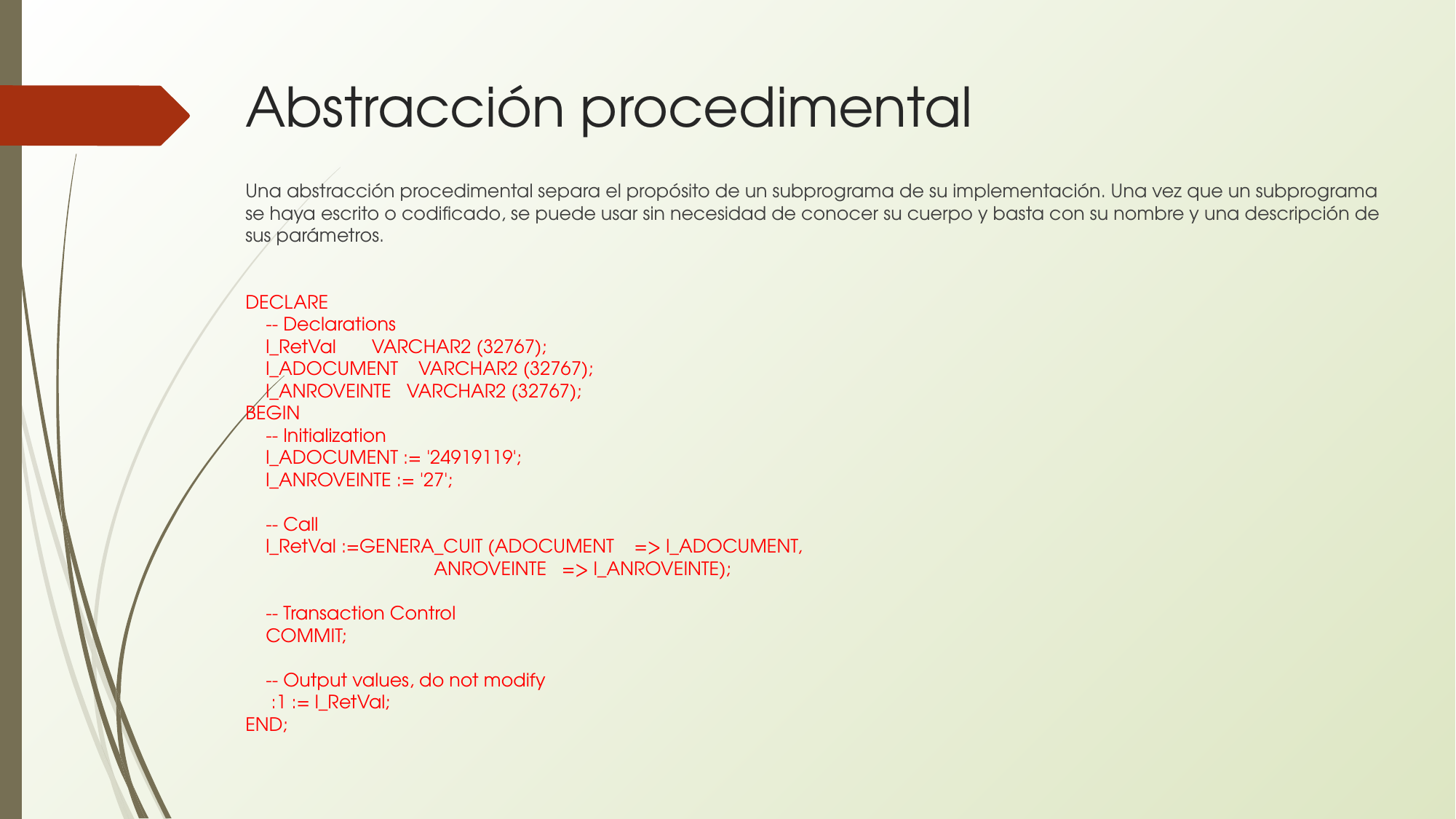

# Abstracción procedimental
Una abstracción procedimental separa el propósito de un subprograma de su implementación. Una vez que un subprograma se haya escrito o codificado, se puede usar sin necesidad de conocer su cuerpo y basta con su nombre y una descripción de sus parámetros.

DECLARE
    -- Declarations
    l_RetVal       VARCHAR2 (32767);
    l_ADOCUMENT    VARCHAR2 (32767);
    l_ANROVEINTE   VARCHAR2 (32767);
BEGIN
    -- Initialization
    l_ADOCUMENT := '24919119';
    l_ANROVEINTE := '27';

    -- Call
    l_RetVal :=GENERA_CUIT (ADOCUMENT    => l_ADOCUMENT,
                                     ANROVEINTE   => l_ANROVEINTE);

    -- Transaction Control
    COMMIT;

    -- Output values, do not modify
     :1 := l_RetVal;
END;